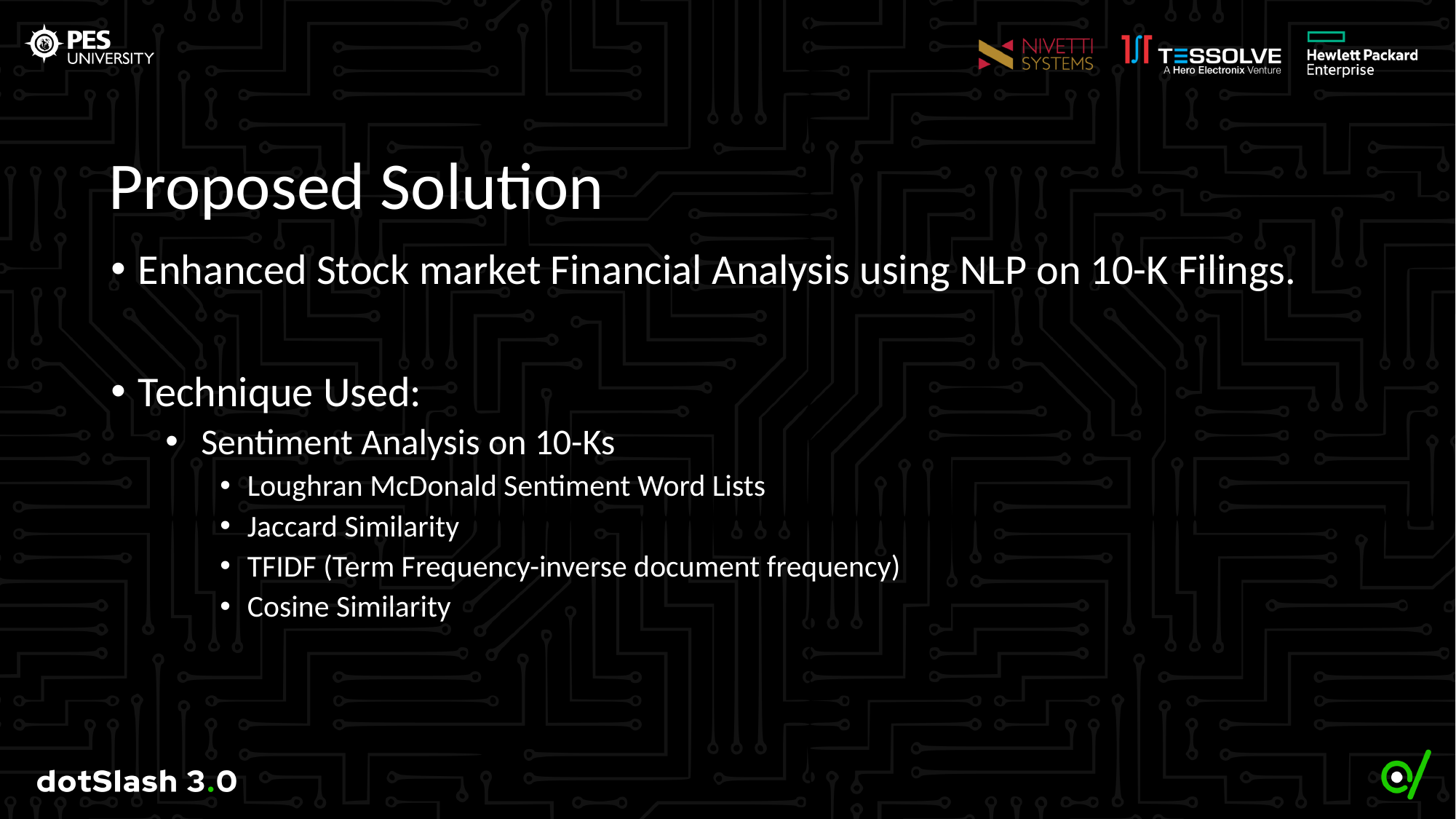

# Proposed Solution
Enhanced Stock market Financial Analysis using NLP on 10-K Filings.

Technique Used:
 Sentiment Analysis on 10-Ks
Loughran McDonald Sentiment Word Lists
Jaccard Similarity
TFIDF (Term Frequency-inverse document frequency)
Cosine Similarity